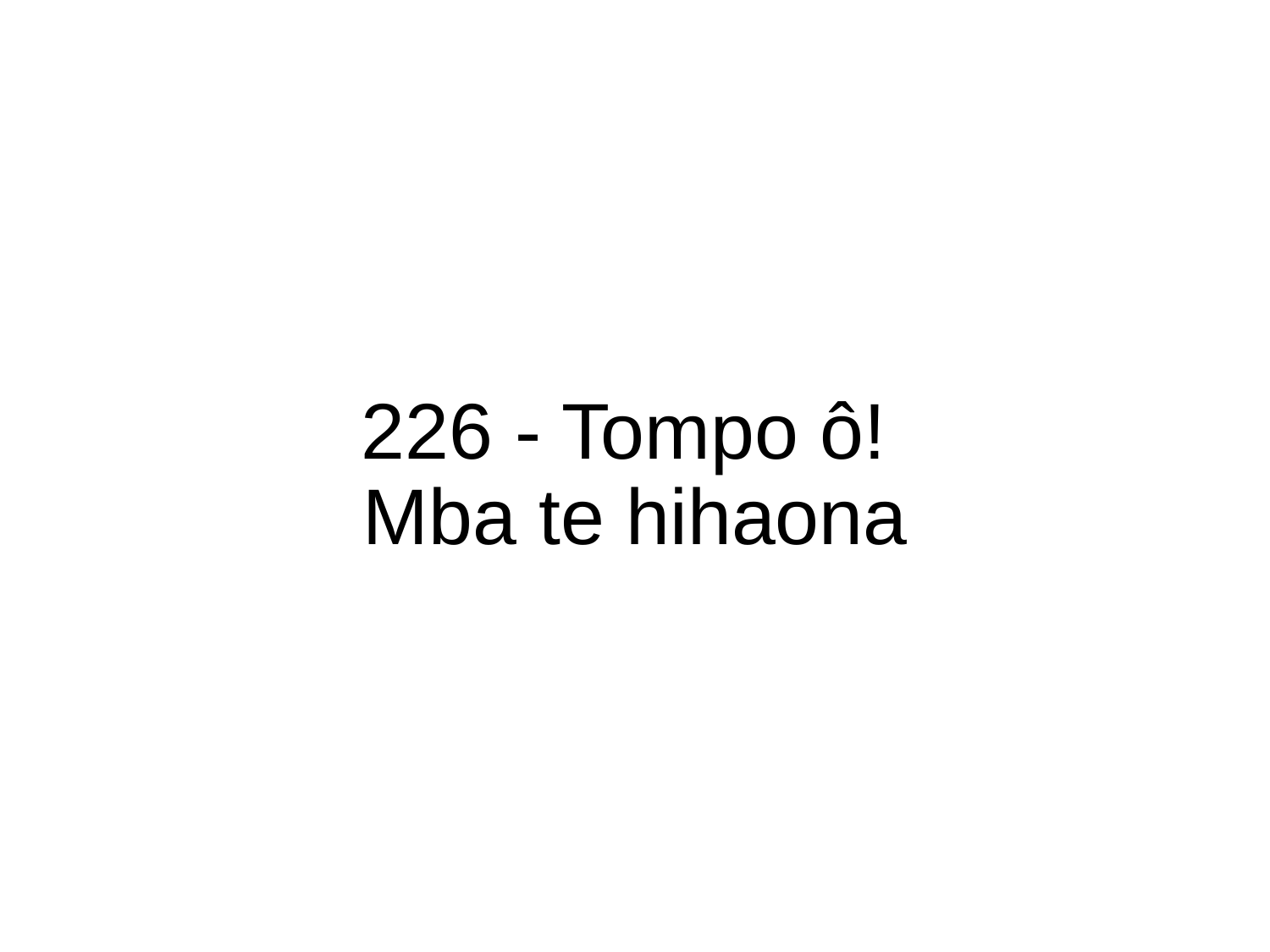

226 - Tompo ô!
Mba te hihaona